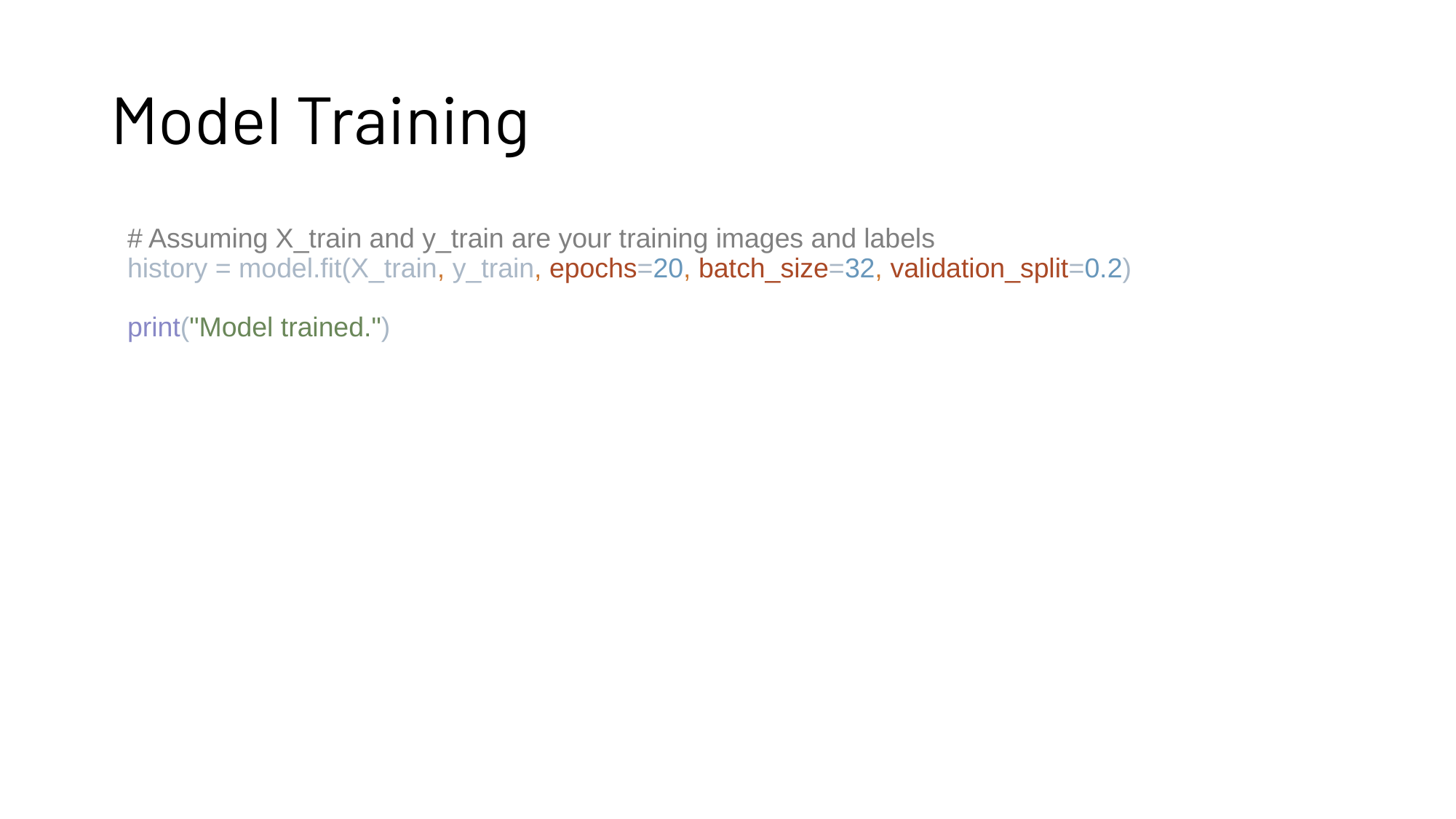

# Model Training
# Assuming X_train and y_train are your training images and labels history = model.fit(X_train, y_train, epochs=20, batch_size=32, validation_split=0.2) print("Model trained.")